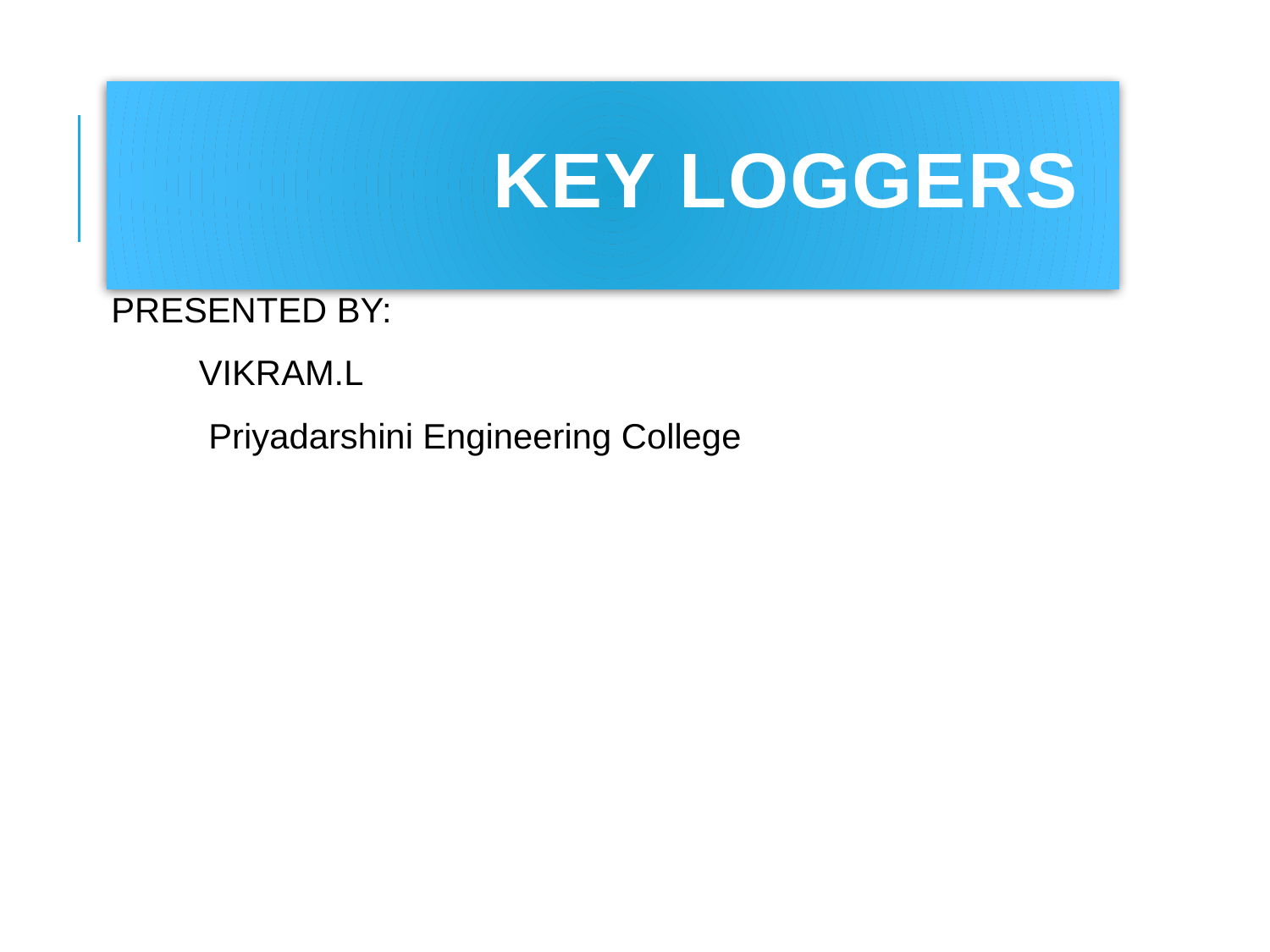

# KEY LOGGERS
PRESENTED BY:
         VIKRAM.L
          Priyadarshini Engineering College